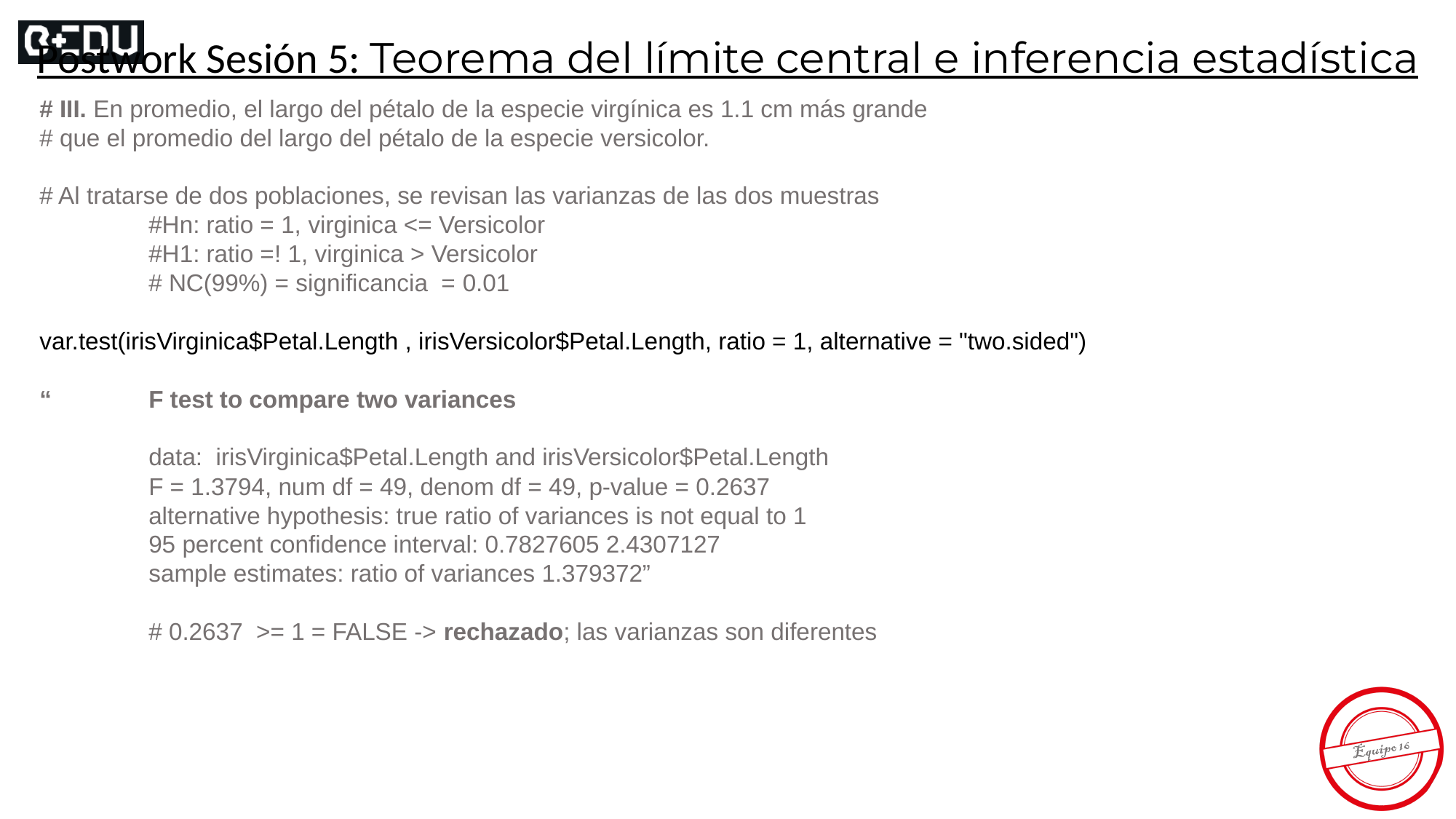

Postwork Sesión 5: Teorema del límite central e inferencia estadística

# III. En promedio, el largo del pétalo de la especie virgínica es 1.1 cm más grande
# que el promedio del largo del pétalo de la especie versicolor.

# Al tratarse de dos poblaciones, se revisan las varianzas de las dos muestras
	#Hn: ratio = 1, virginica <= Versicolor
	#H1: ratio =! 1, virginica > Versicolor
	# NC(99%) = significancia  = 0.01

var.test(irisVirginica$Petal.Length , irisVersicolor$Petal.Length, ratio = 1, alternative = "two.sided")

“	F test to compare two variances

	data:  irisVirginica$Petal.Length and irisVersicolor$Petal.Length
	F = 1.3794, num df = 49, denom df = 49, p-value = 0.2637
	alternative hypothesis: true ratio of variances is not equal to 1
	95 percent confidence interval: 0.7827605 2.4307127
	sample estimates: ratio of variances 1.379372”

	# 0.2637  >= 1 = FALSE -> rechazado; las varianzas son diferentes